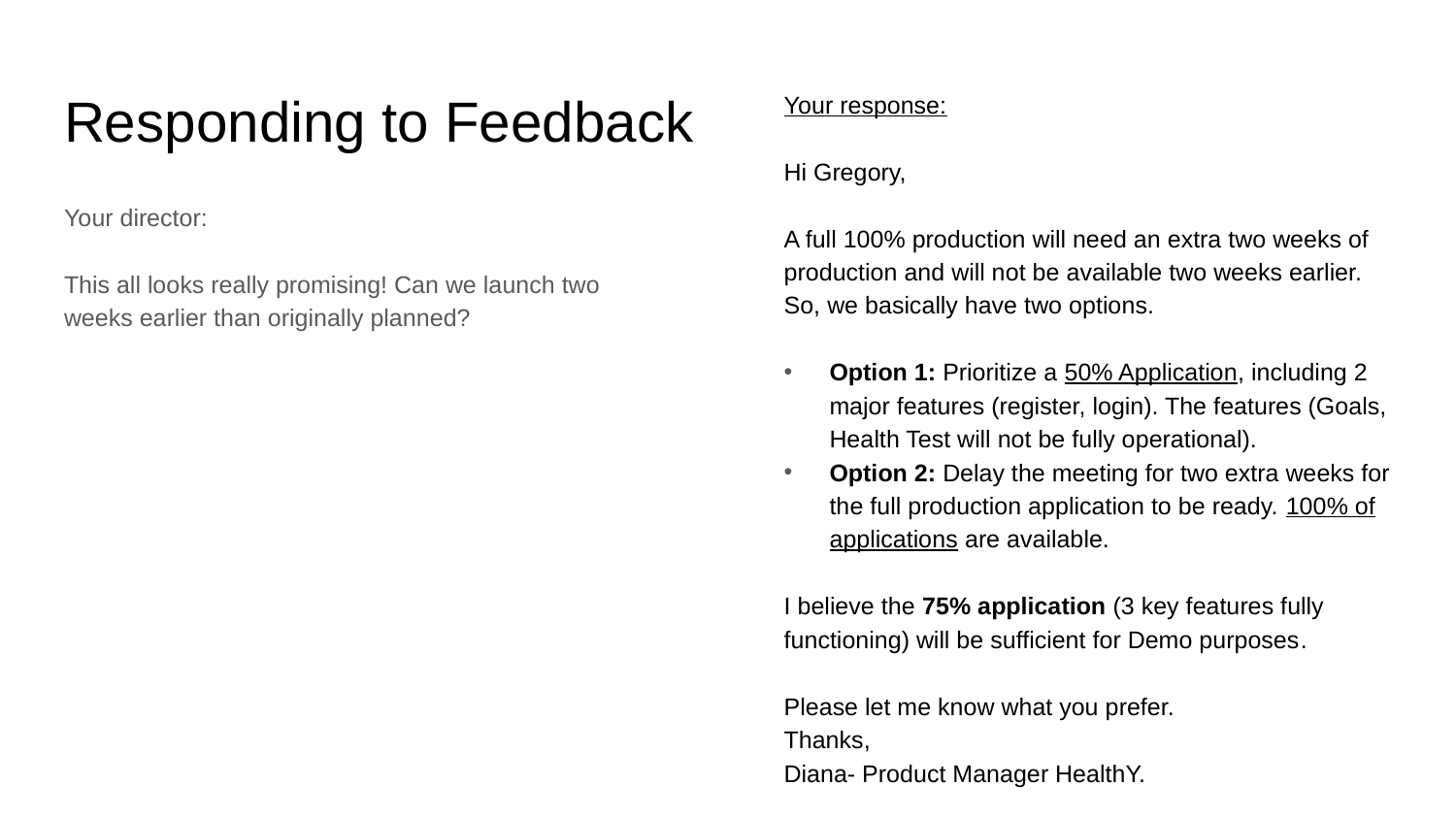

# Responding to Feedback
Your response:

Hi Gregory,

A full 100% production will need an extra two weeks of production and will not be available two weeks earlier. So, we basically have two options.

Option 1: Prioritize a 50% Application, including 2 major features (register, login). The features (Goals, Health Test will not be fully operational).
Option 2: Delay the meeting for two extra weeks for the full production application to be ready. 100% of applications are available.

I believe the 75% application (3 key features fully functioning) will be sufficient for Demo purposes.

Please let me know what you prefer.
Thanks,
Diana- Product Manager HealthY.

Your director:

This all looks really promising! Can we launch two weeks earlier than originally planned?